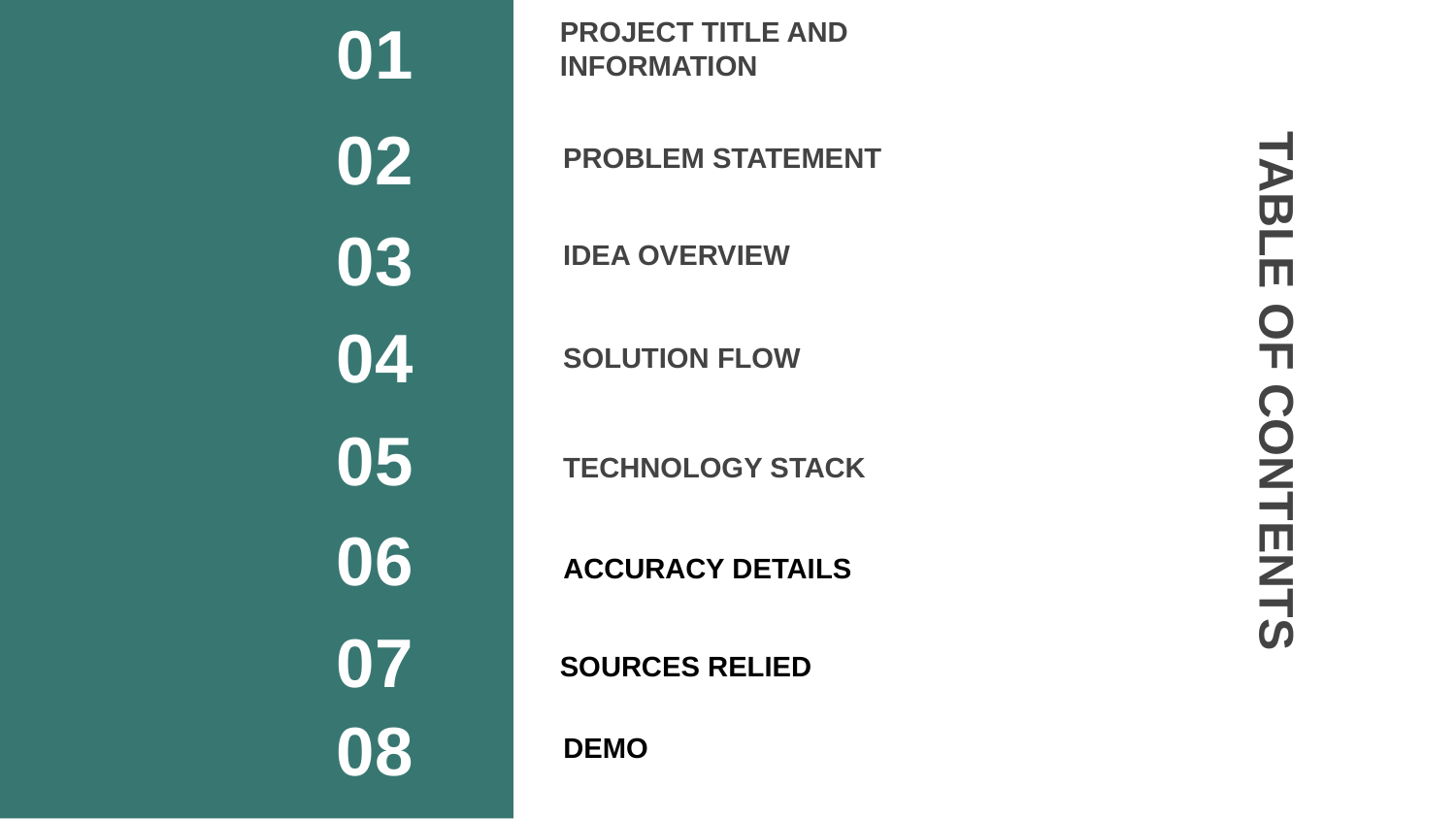

# PROJECT TITLE AND INFORMATION
01
PROBLEM STATEMENT
02

IDEA OVERVIEW
03
SOLUTION FLOW
04
TABLE OF CONTENTS
TECHNOLOGY STACK
05
06
ACCURACY DETAILS
07
SOURCES RELIED
08
DEMO